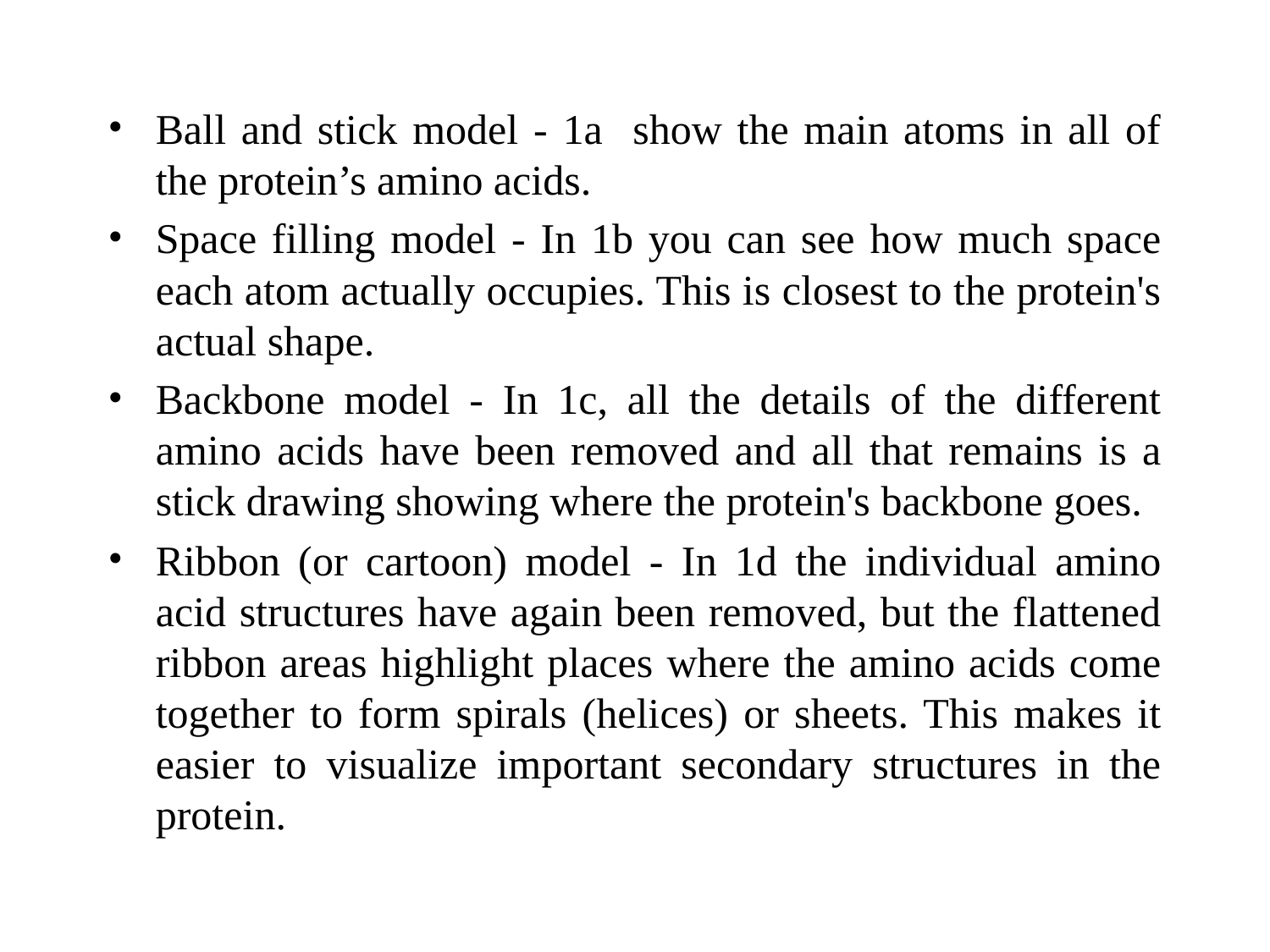

Ball and stick model - 1a  show the main atoms in all of the protein’s amino acids.
Space filling model - In 1b you can see how much space each atom actually occupies. This is closest to the protein's actual shape.
Backbone model - In 1c, all the details of the different amino acids have been removed and all that remains is a stick drawing showing where the protein's backbone goes.
Ribbon (or cartoon) model - In 1d the individual amino acid structures have again been removed, but the flattened ribbon areas highlight places where the amino acids come together to form spirals (helices) or sheets. This makes it easier to visualize important secondary structures in the protein.